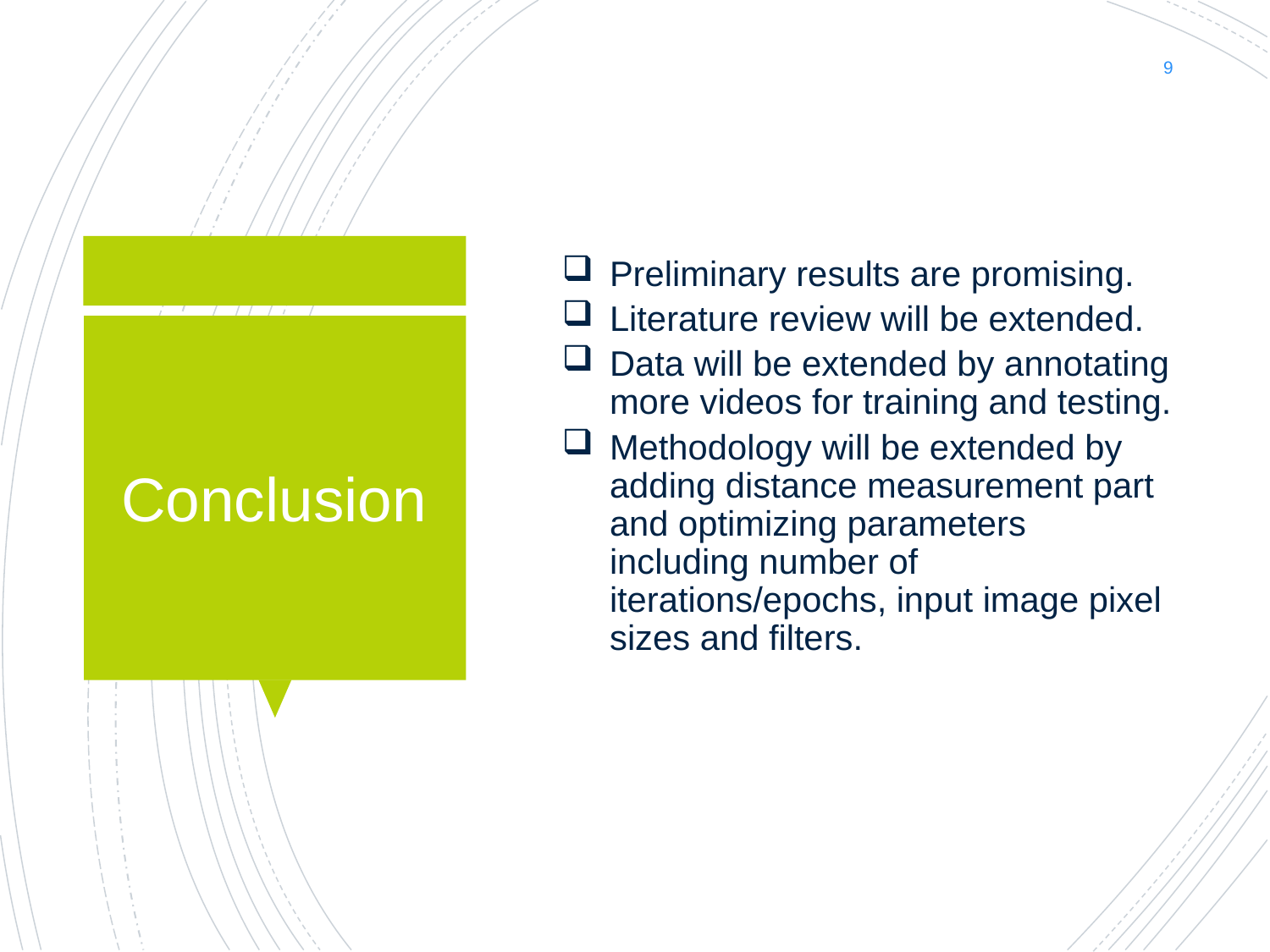

9
Preliminary results are promising.
Literature review will be extended.
Data will be extended by annotating more videos for training and testing.
Methodology will be extended by adding distance measurement part and optimizing parameters including number of iterations/epochs, input image pixel sizes and filters.

# Conclusion